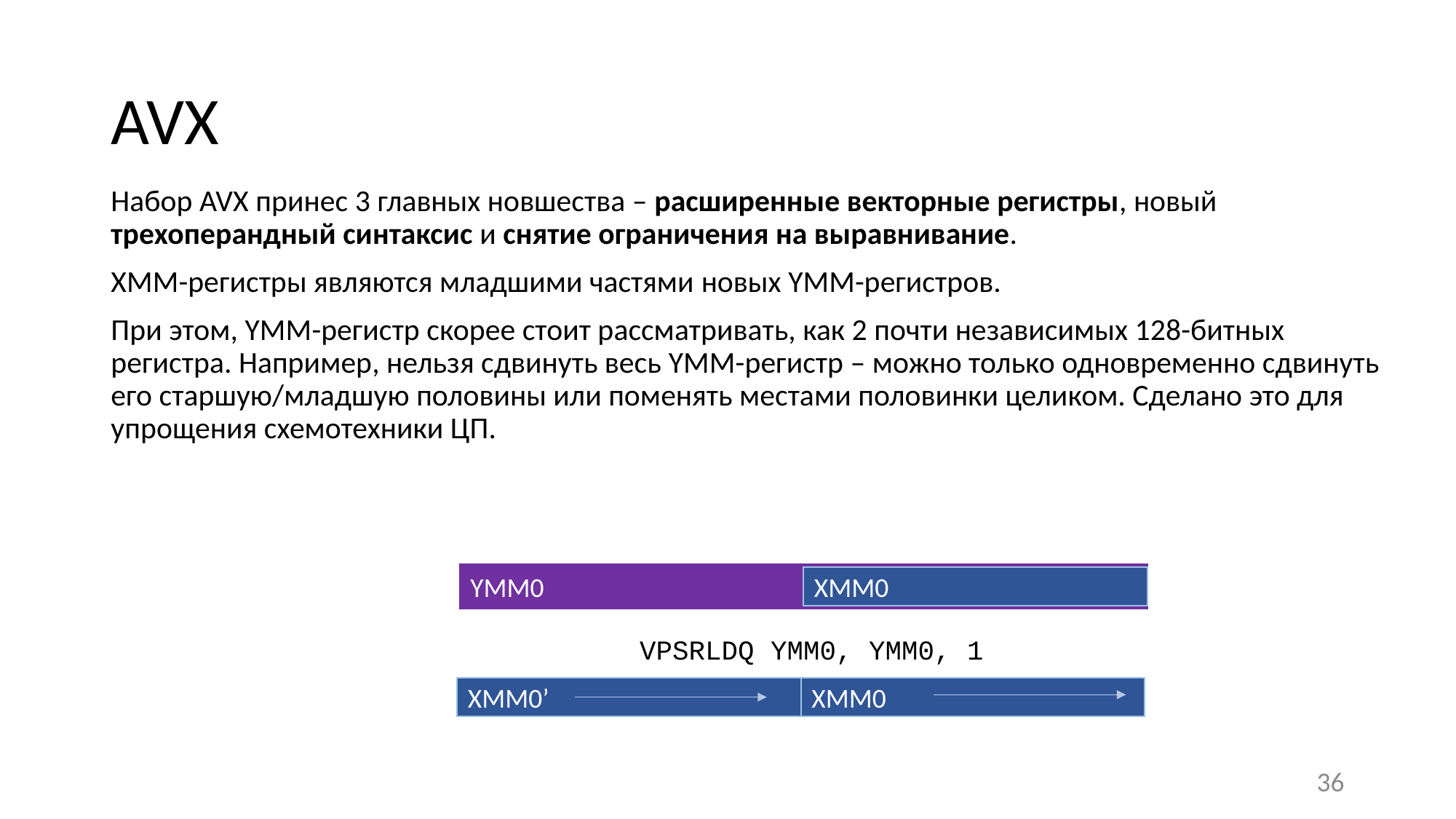

# AVX
Набор AVX принес 3 главных новшества – расширенные векторные регистры, новый трехоперандный синтаксис и снятие ограничения на выравнивание.
XMM-регистры являются младшими частями новых YMM-регистров.
При этом, YMM-регистр скорее стоит рассматривать, как 2 почти независимых 128-битных регистра. Например, нельзя сдвинуть весь YMM-регистр – можно только одновременно сдвинуть его старшую/младшую половины или поменять местами половинки целиком. Сделано это для упрощения схемотехники ЦП.
YMM0
XMM0
VPSRLDQ YMM0, YMM0, 1
XMM0’
XMM0
36